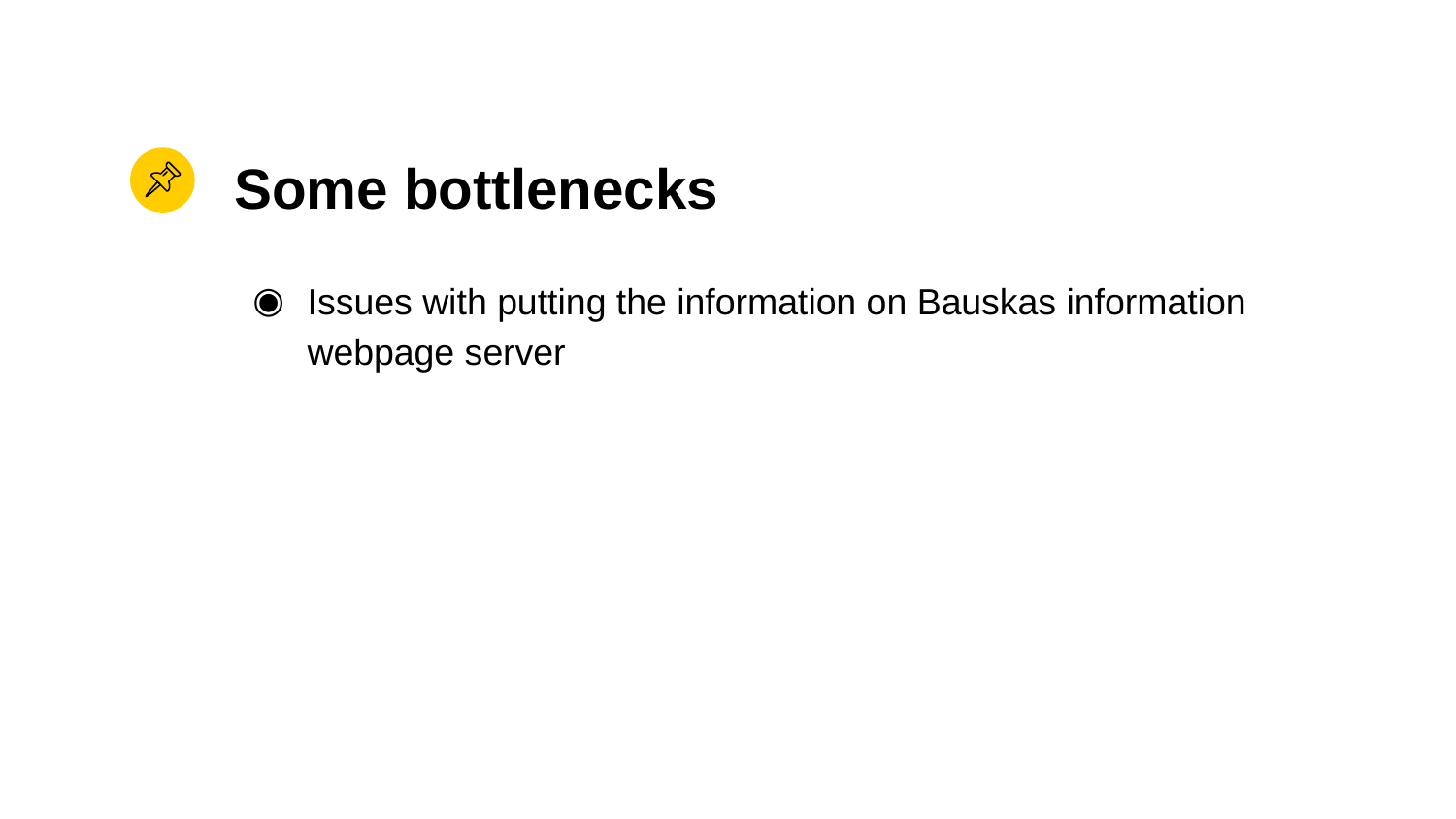

# Some bottlenecks

Issues with putting the information on Bauskas information webpage server